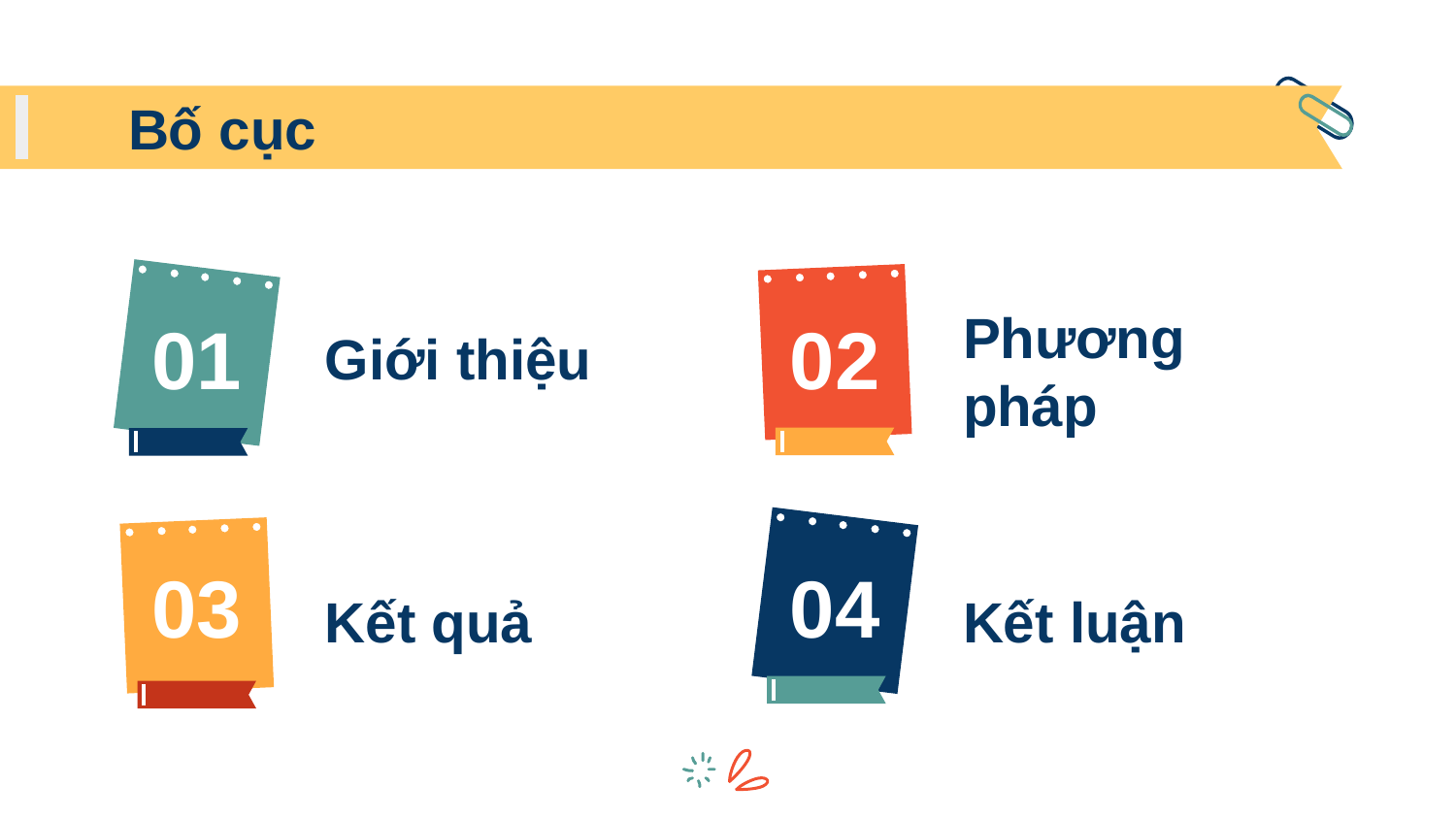

# Bố cục
01
02
Giới thiệu
Phương pháp
03
04
Kết quả
Kết luận